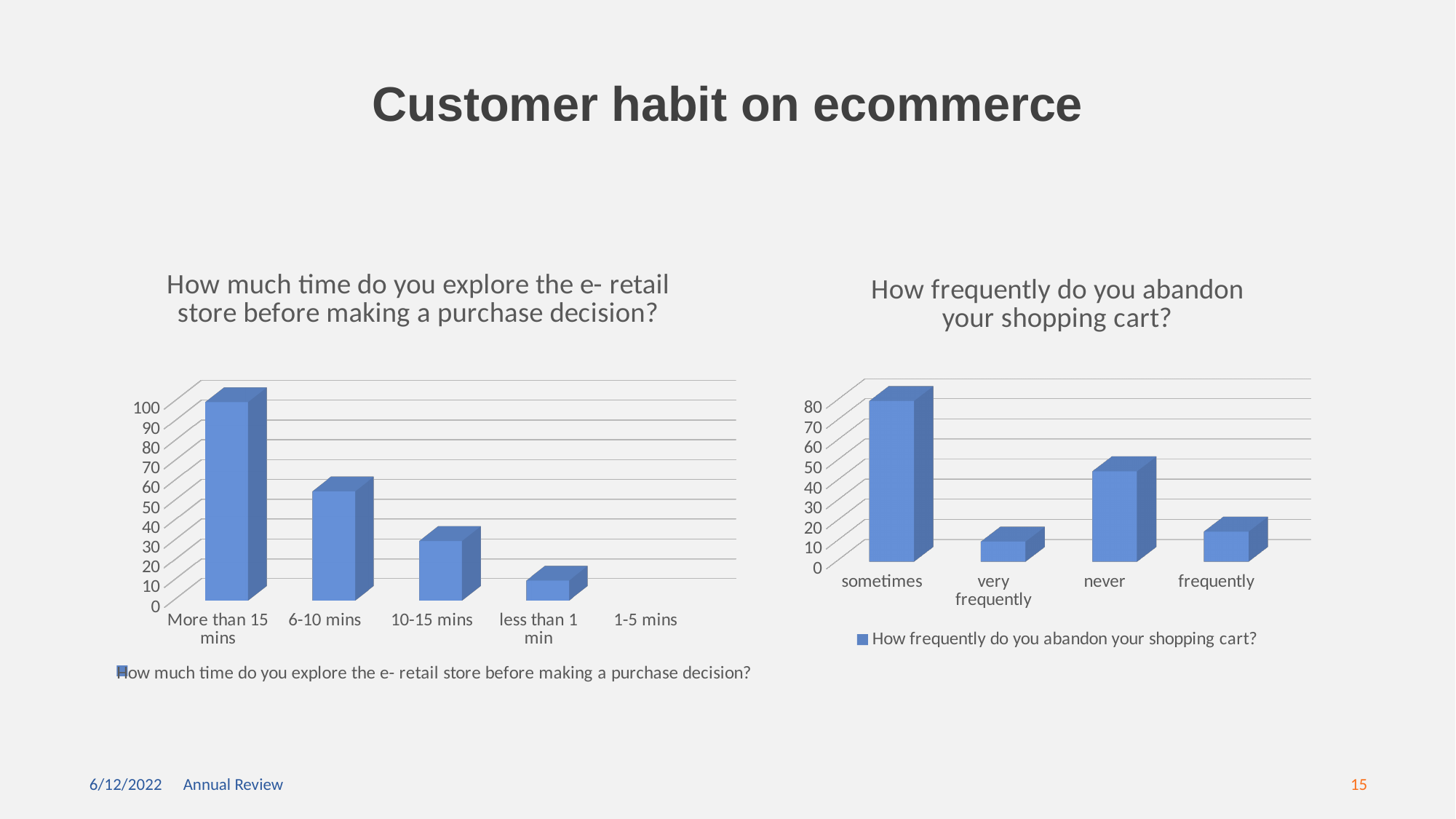

# Customer habit on ecommerce

[unsupported chart]

[unsupported chart]